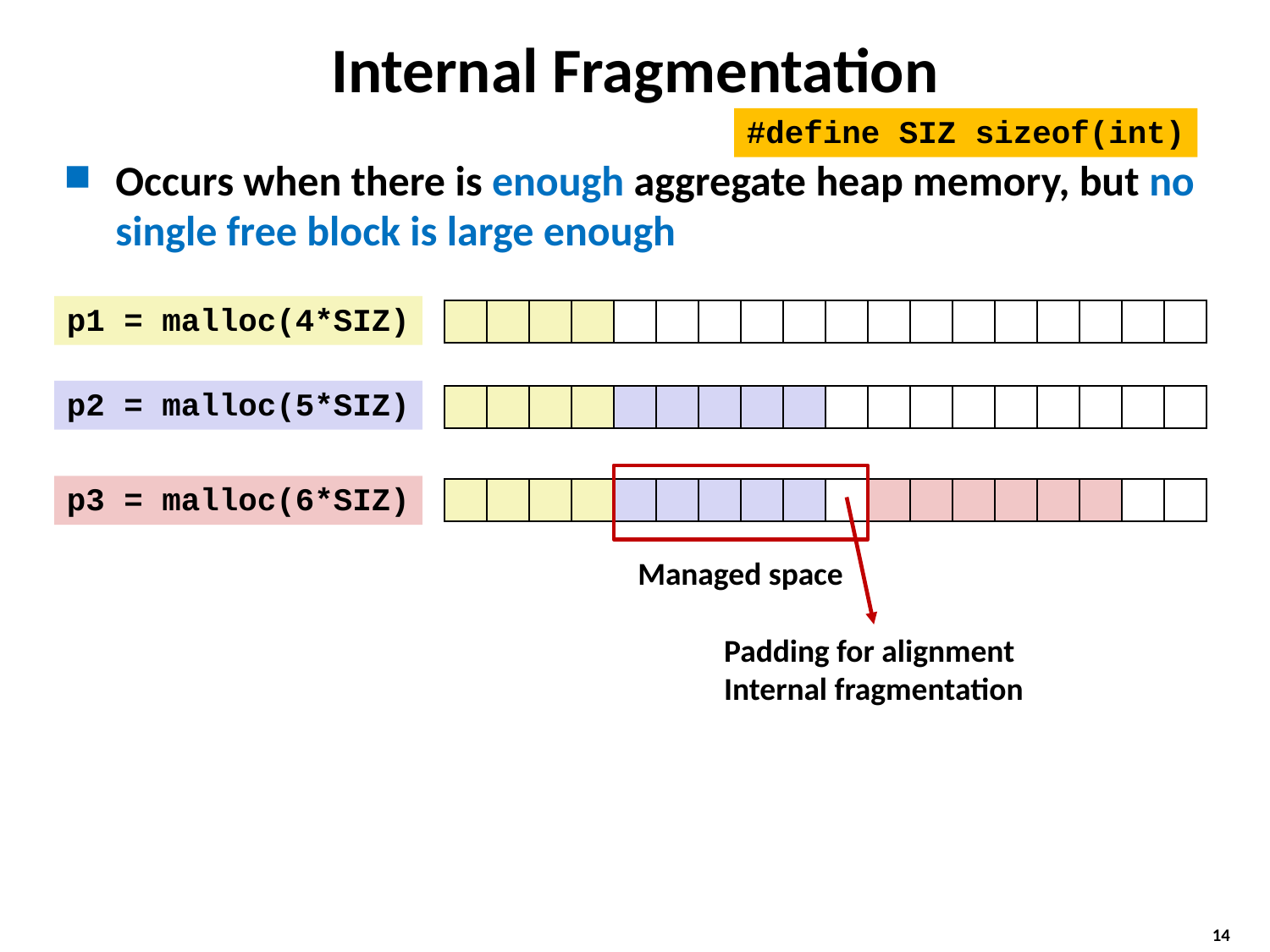

# Internal Fragmentation
#define SIZ sizeof(int)
Occurs when there is enough aggregate heap memory, but no single free block is large enough
p1 = malloc(4*SIZ)

p2 = malloc(5*SIZ)

Managed space
p3 = malloc(6*SIZ)

Padding for alignment
Internal fragmentation